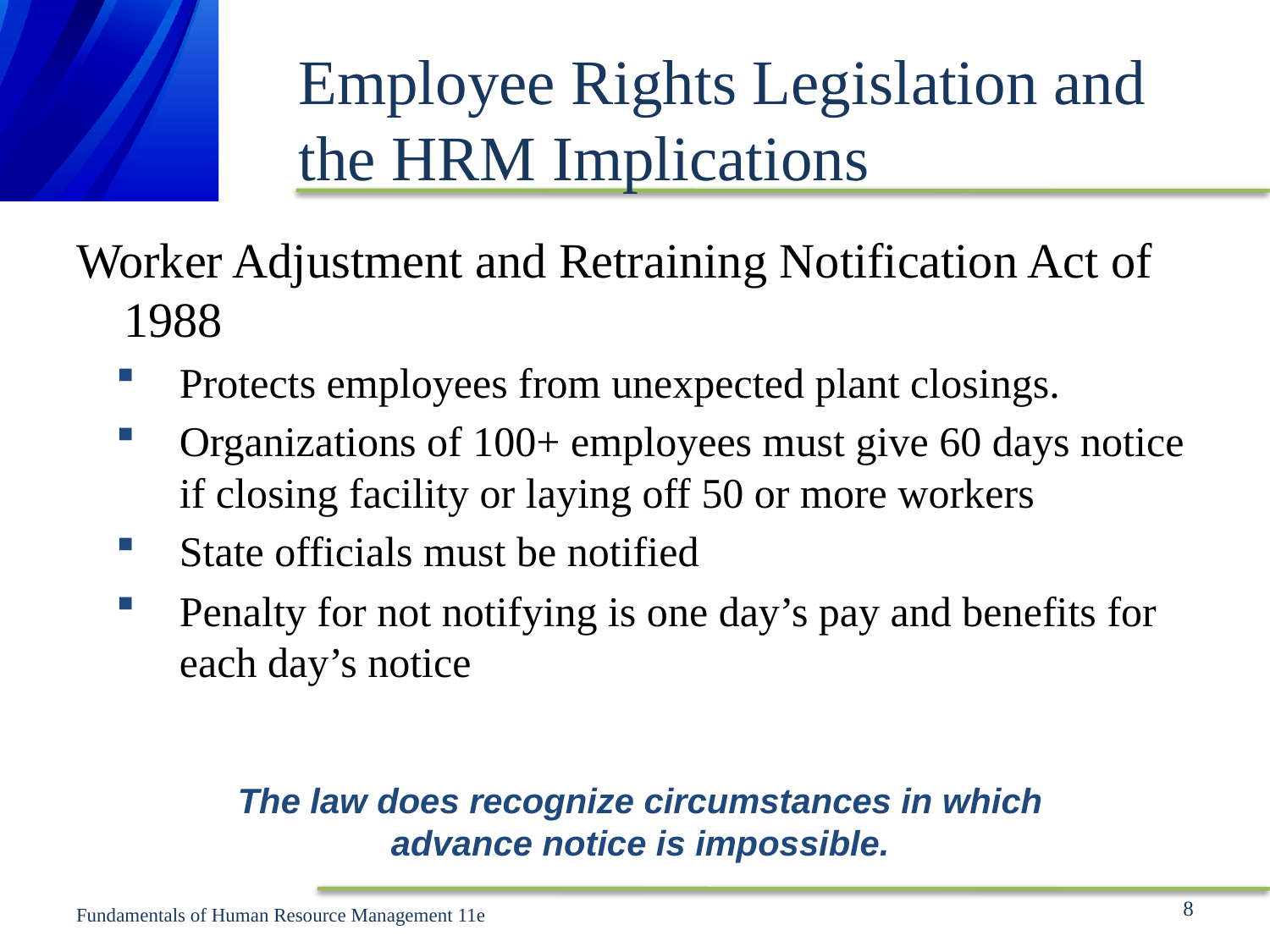

# Employee Rights Legislation and the HRM Implications

Worker Adjustment and Retraining Notification Act of 1988
Protects employees from unexpected plant closings.
Organizations of 100+ employees must give 60 days notice if closing facility or laying off 50 or more workers
State officials must be notified
Penalty for not notifying is one day’s pay and benefits for each day’s notice

The law does recognize circumstances in which advance notice is impossible.
8
Fundamentals of Human Resource Management 11e